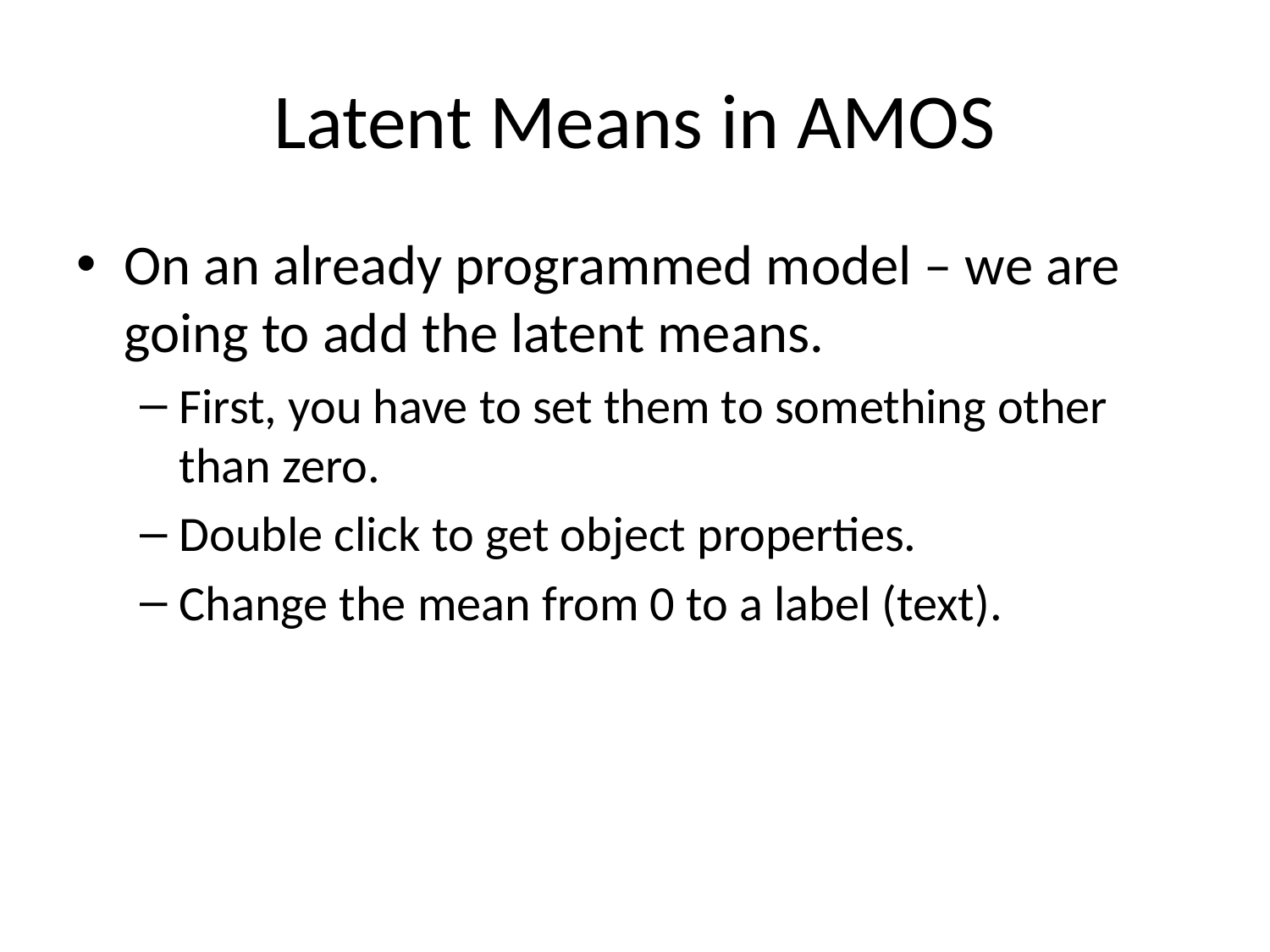

# Latent Means in AMOS
On an already programmed model – we are going to add the latent means.
First, you have to set them to something other than zero.
Double click to get object properties.
Change the mean from 0 to a label (text).